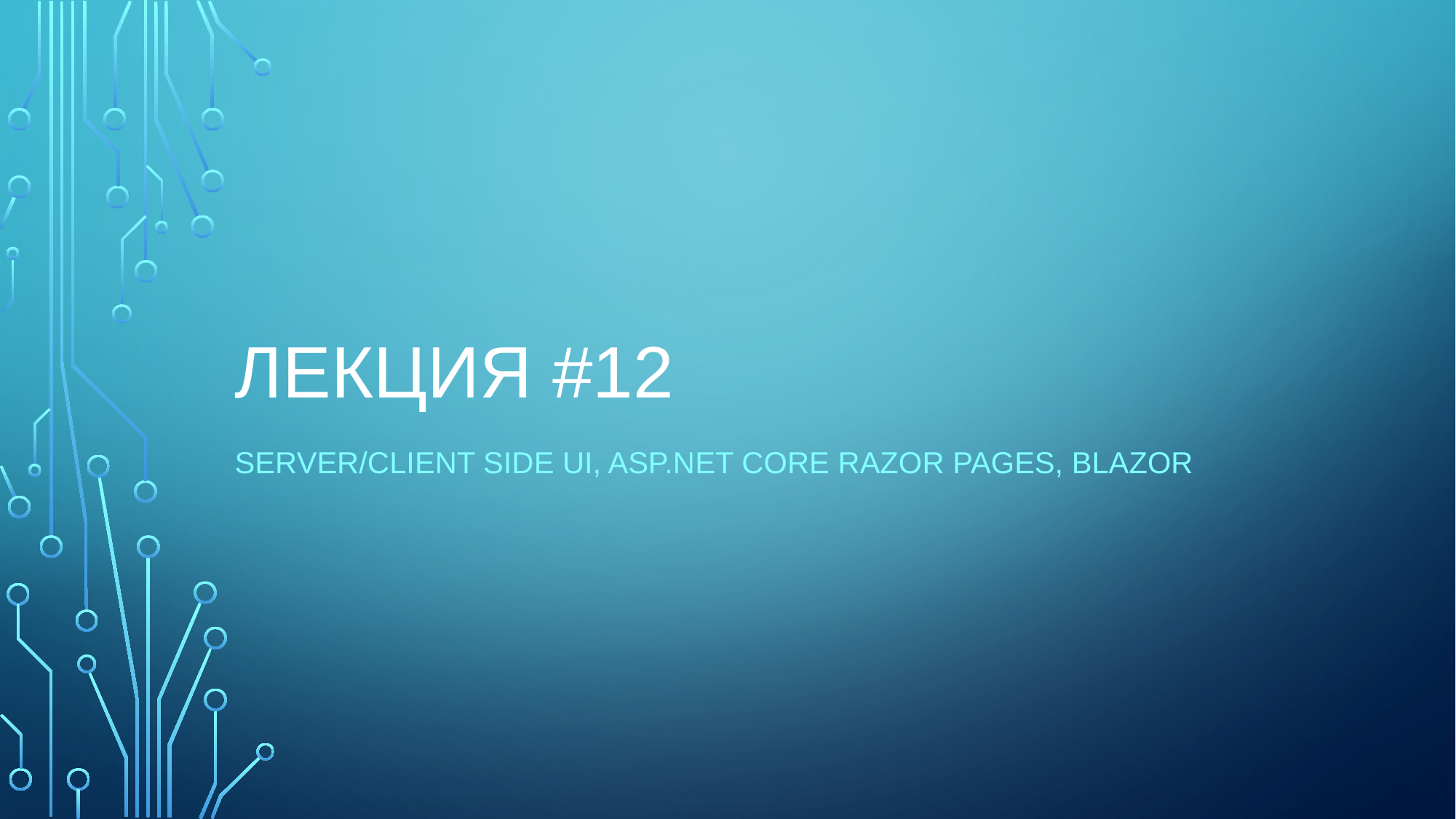

# Лекция #12
Server/client side ui, ASP.Net Core Razor Pages, Blazor